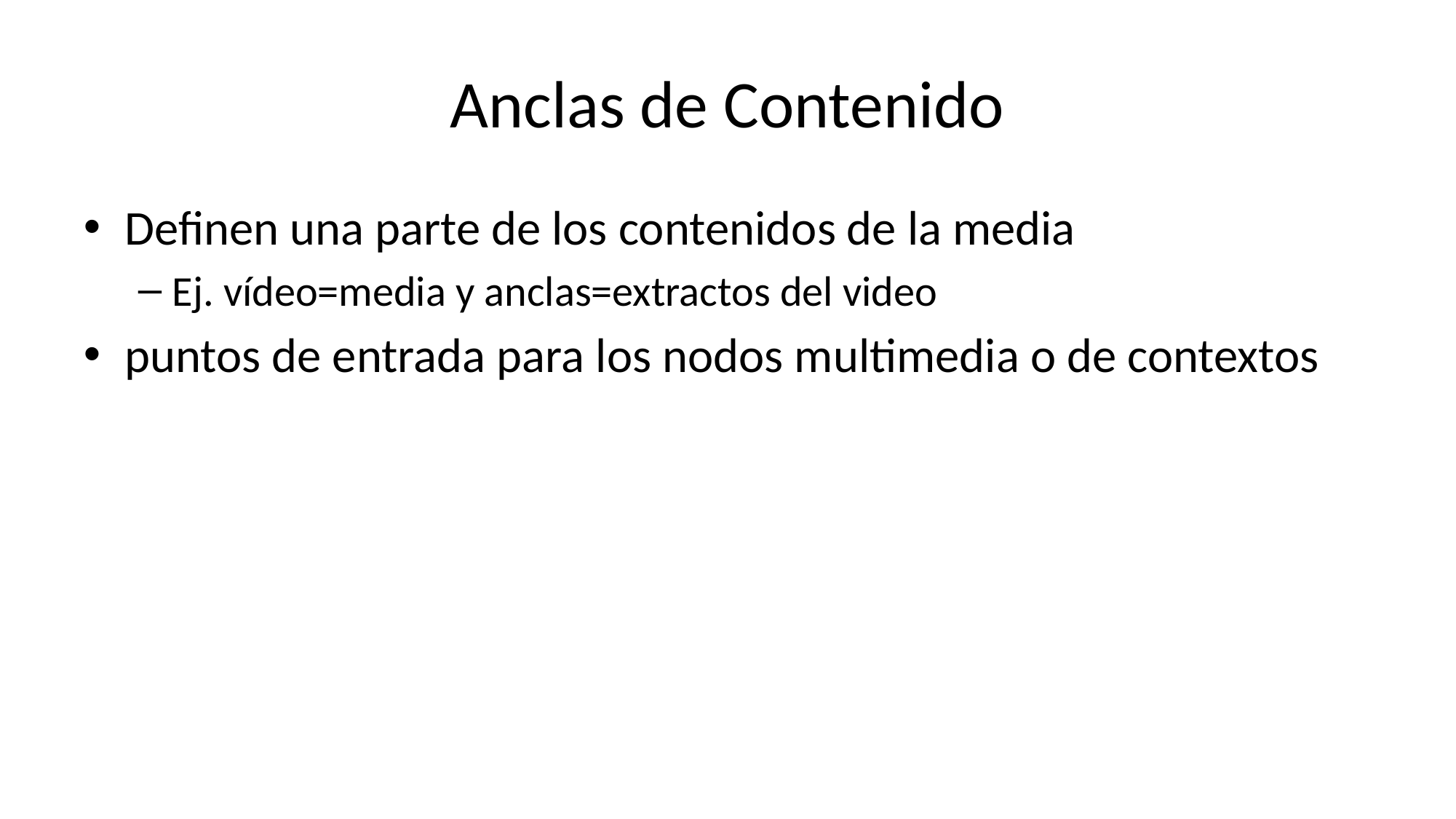

# Anclas de Contenido
Definen una parte de los contenidos de la media
Ej. vídeo=media y anclas=extractos del video
puntos de entrada para los nodos multimedia o de contextos